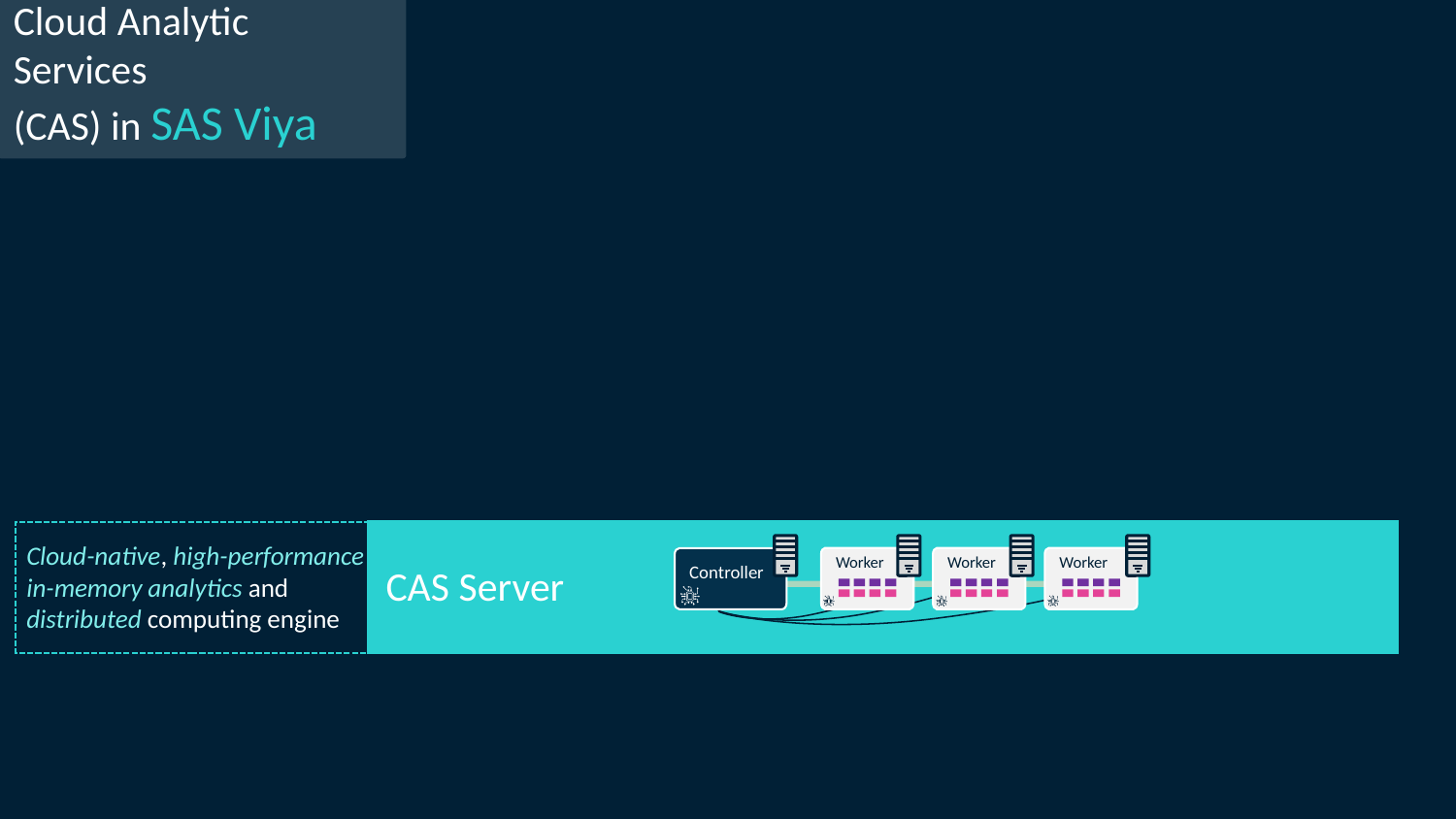

Cloud Analytic Services
(CAS) in SAS Viya

Cloud-native, high-performance in-memory analytics and distributed computing engine

Worker

Worker

Worker

Controller
CAS Server